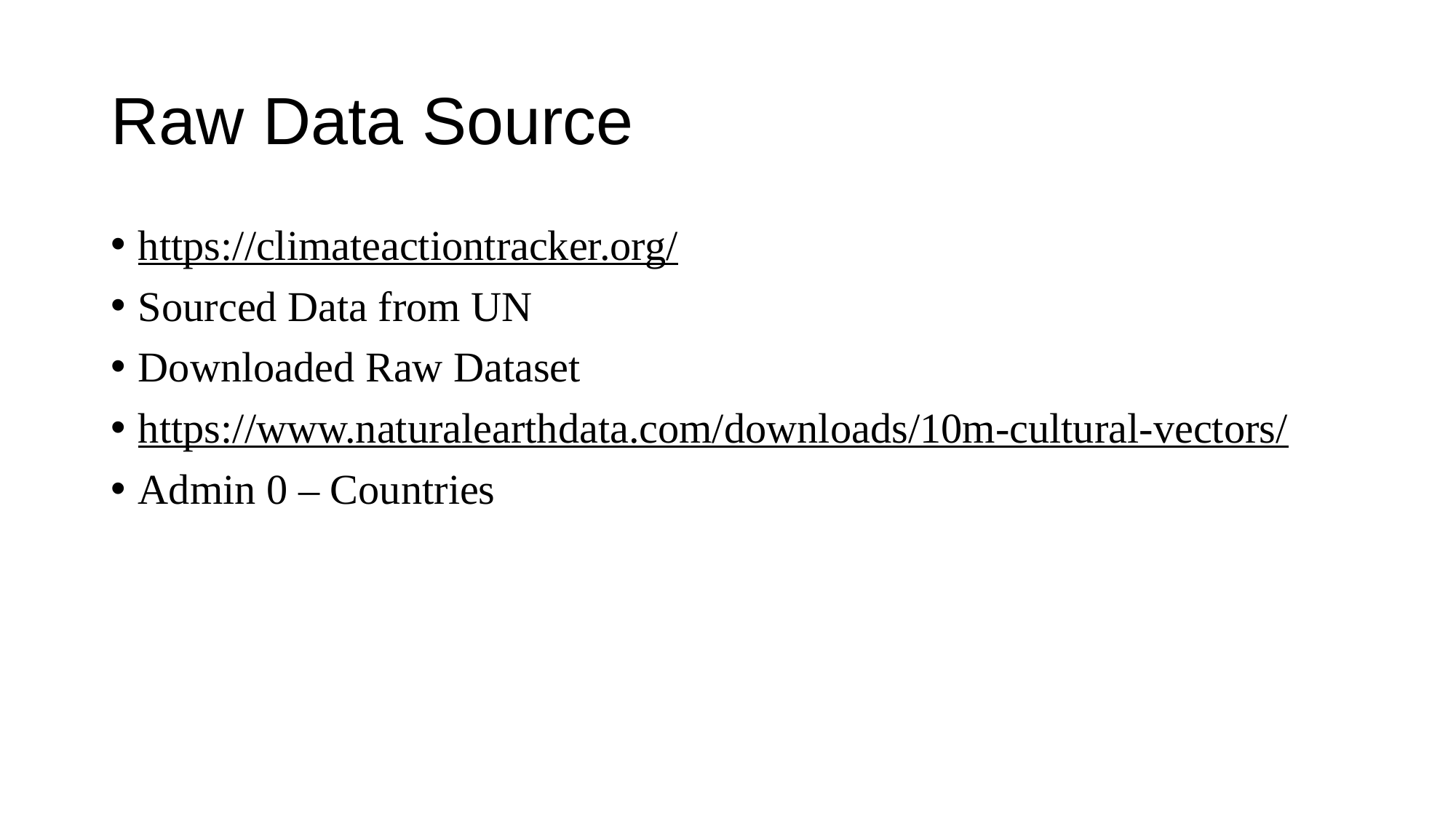

# Raw Data Source
https://climateactiontracker.org/
Sourced Data from UN
Downloaded Raw Dataset
https://www.naturalearthdata.com/downloads/10m-cultural-vectors/
Admin 0 – Countries